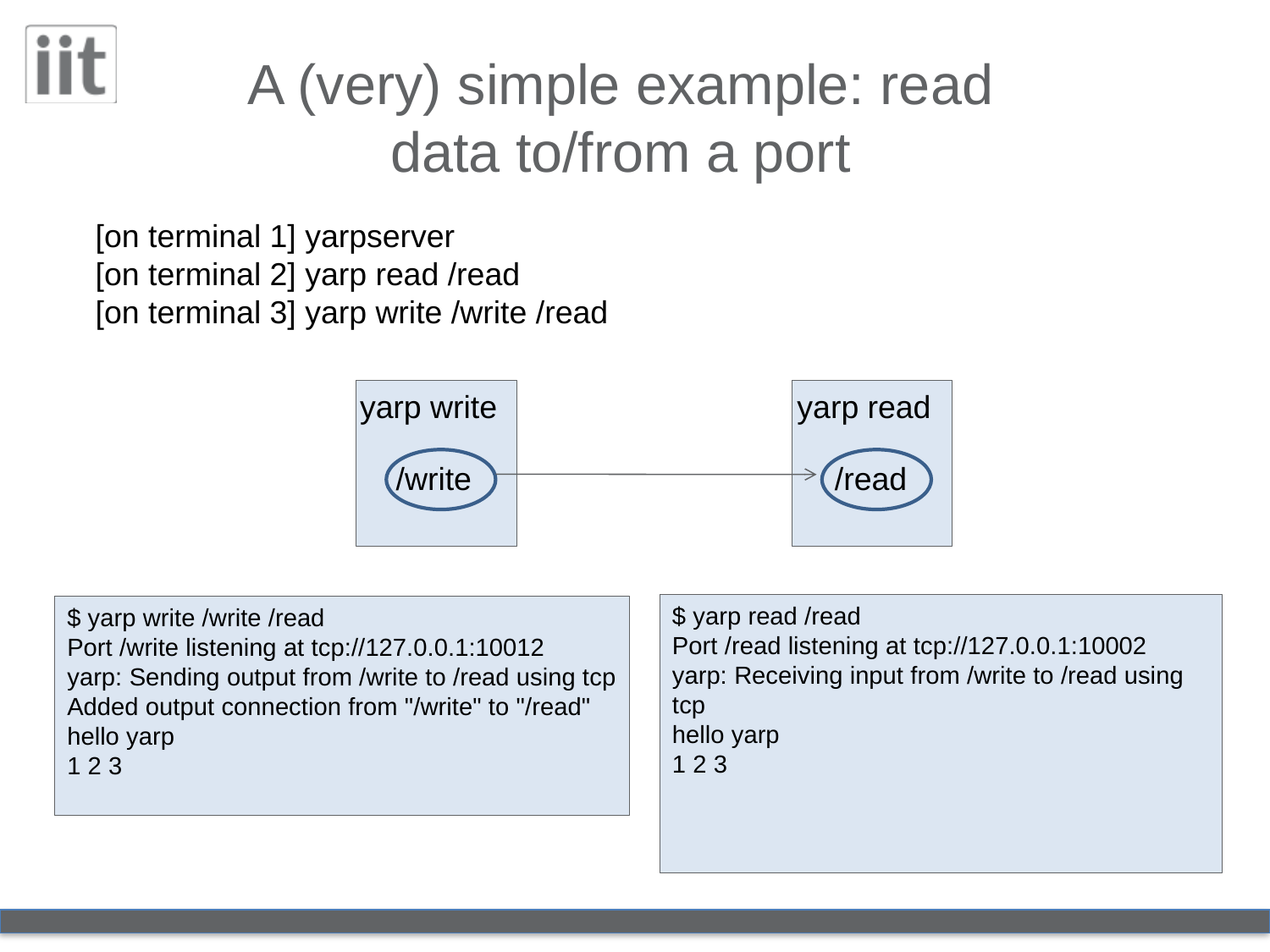

# A (very) simple example: read data to/from a port
[on terminal 1] yarpserver
[on terminal 2] yarp read /read
[on terminal 3] yarp write /write /read
yarp write

yarp read

/write
/read
$ yarp read /read
Port /read listening at tcp://127.0.0.1:10002
yarp: Receiving input from /write to /read using tcp
hello yarp
1 2 3

$ yarp write /write /read
Port /write listening at tcp://127.0.0.1:10012
yarp: Sending output from /write to /read using tcp
Added output connection from "/write" to "/read"
hello yarp
1 2 3